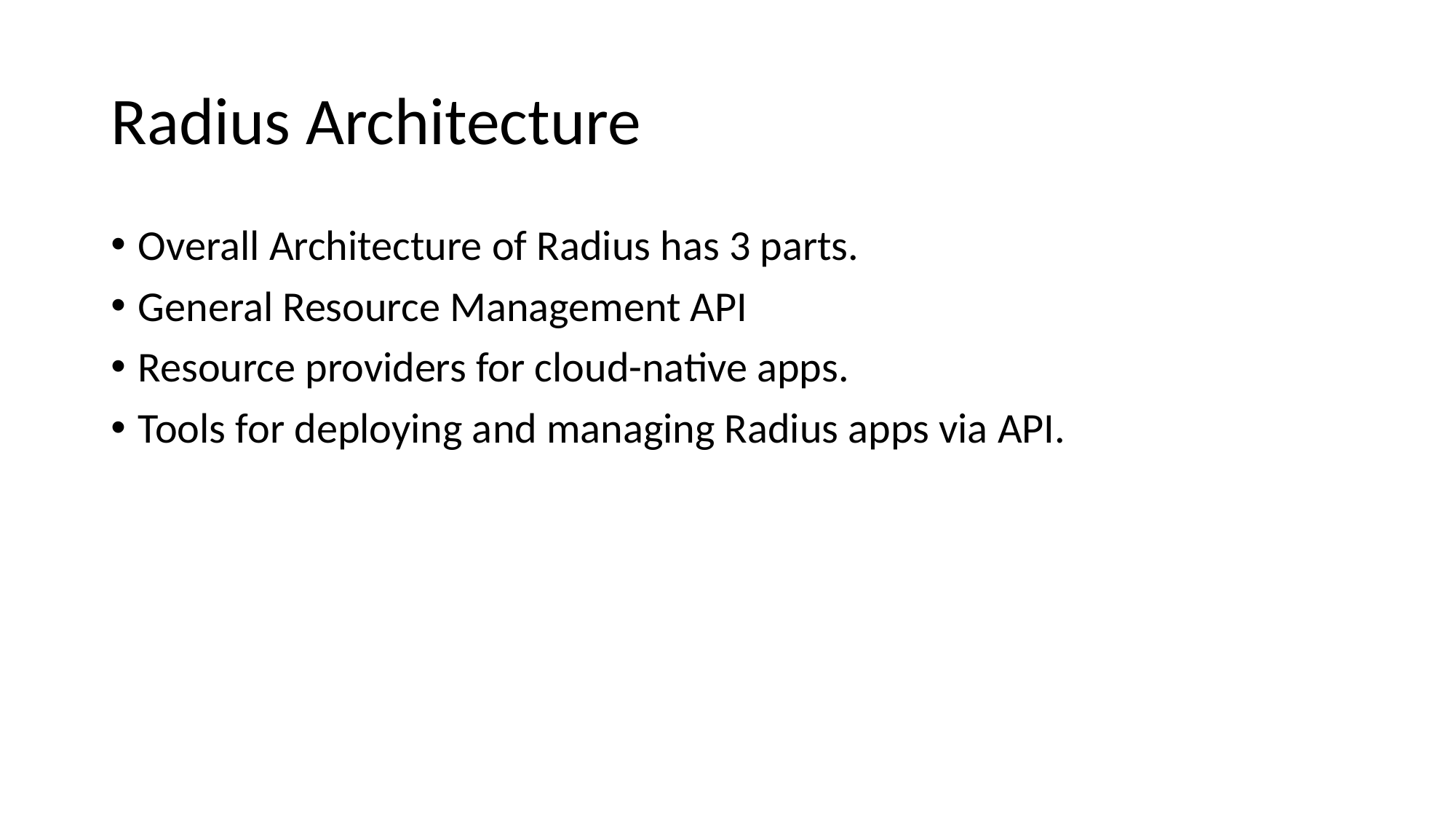

# Radius Architecture
Overall Architecture of Radius has 3 parts.
General Resource Management API
Resource providers for cloud-native apps.
Tools for deploying and managing Radius apps via API.